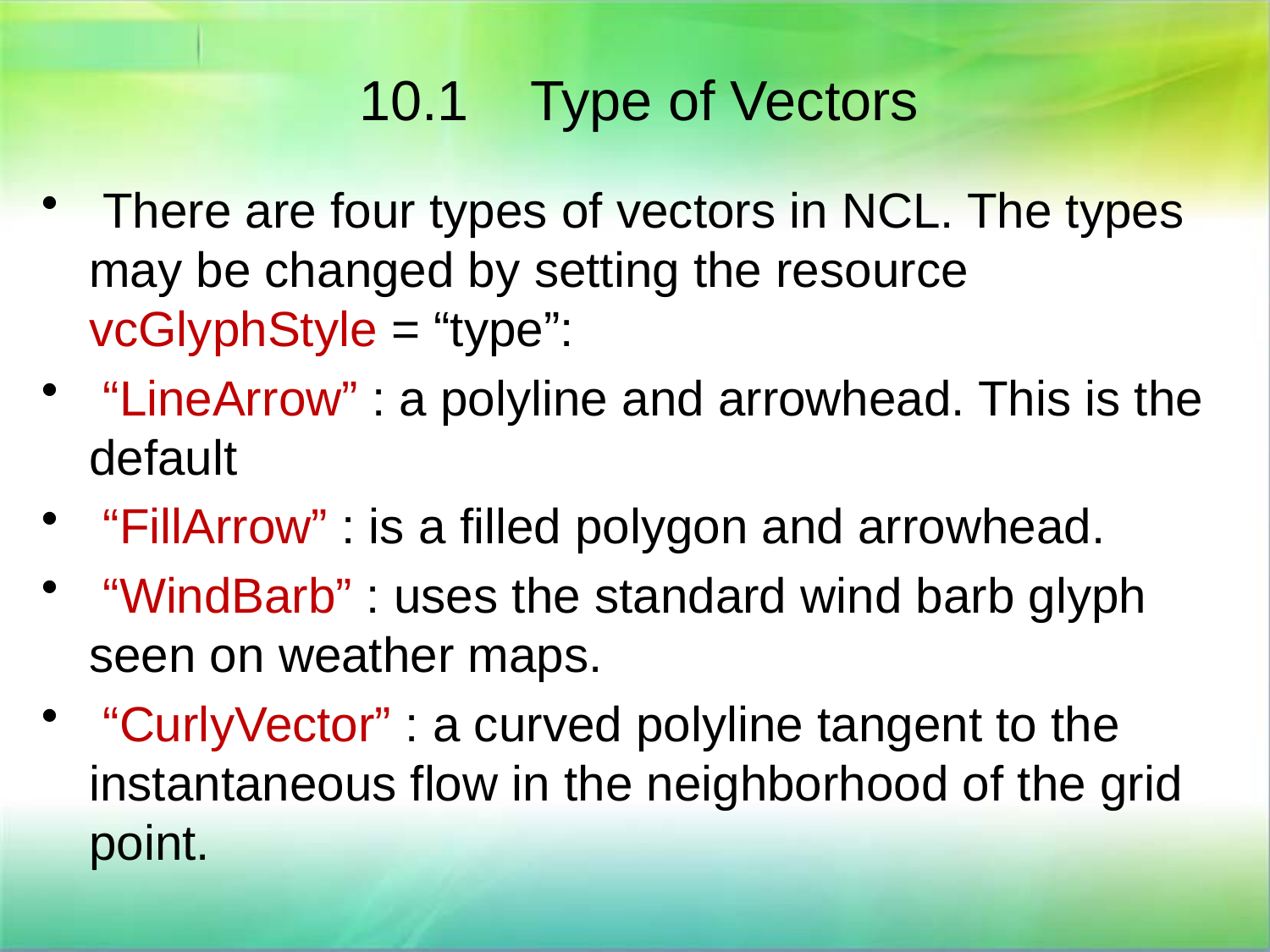

# 10.1    Type of Vectors
 There are four types of vectors in NCL. The types may be changed by setting the resource vcGlyphStyle = “type”:
 “LineArrow” : a polyline and arrowhead. This is the default
 “FillArrow” : is a filled polygon and arrowhead.
 “WindBarb” : uses the standard wind barb glyph seen on weather maps.
 “CurlyVector” : a curved polyline tangent to the instantaneous flow in the neighborhood of the grid point.